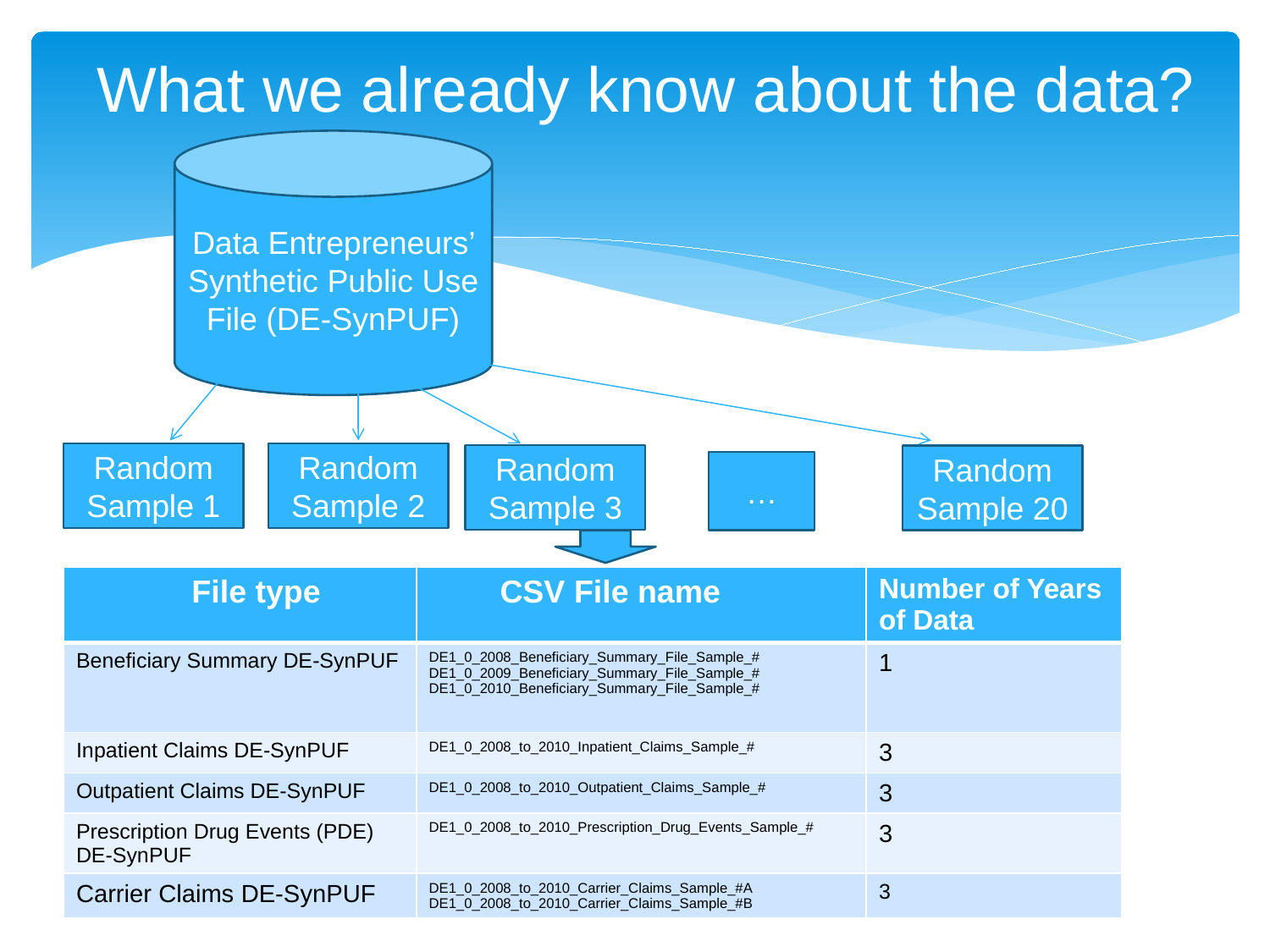

# What we already know about the data?
Data Entrepreneurs’ Synthetic Public Use File (DE-SynPUF)
Random Sample 1
Random Sample 2
Random Sample 3
Random Sample 20
…

| File type | CSV File name | Number of Years of Data |
| --- | --- | --- |
| Beneficiary Summary DE-SynPUF | DE1\_0\_2008\_Beneficiary\_Summary\_File\_Sample\_# DE1\_0\_2009\_Beneficiary\_Summary\_File\_Sample\_# DE1\_0\_2010\_Beneficiary\_Summary\_File\_Sample\_# | 1 |
| Inpatient Claims DE-SynPUF | DE1\_0\_2008\_to\_2010\_Inpatient\_Claims\_Sample\_# | 3 |
| Outpatient Claims DE-SynPUF | DE1\_0\_2008\_to\_2010\_Outpatient\_Claims\_Sample\_# | 3 |
| Prescription Drug Events (PDE) DE-SynPUF | DE1\_0\_2008\_to\_2010\_Prescription\_Drug\_Events\_Sample\_# | 3 |
| Carrier Claims DE-SynPUF | DE1\_0\_2008\_to\_2010\_Carrier\_Claims\_Sample\_#A DE1\_0\_2008\_to\_2010\_Carrier\_Claims\_Sample\_#B | 3 |